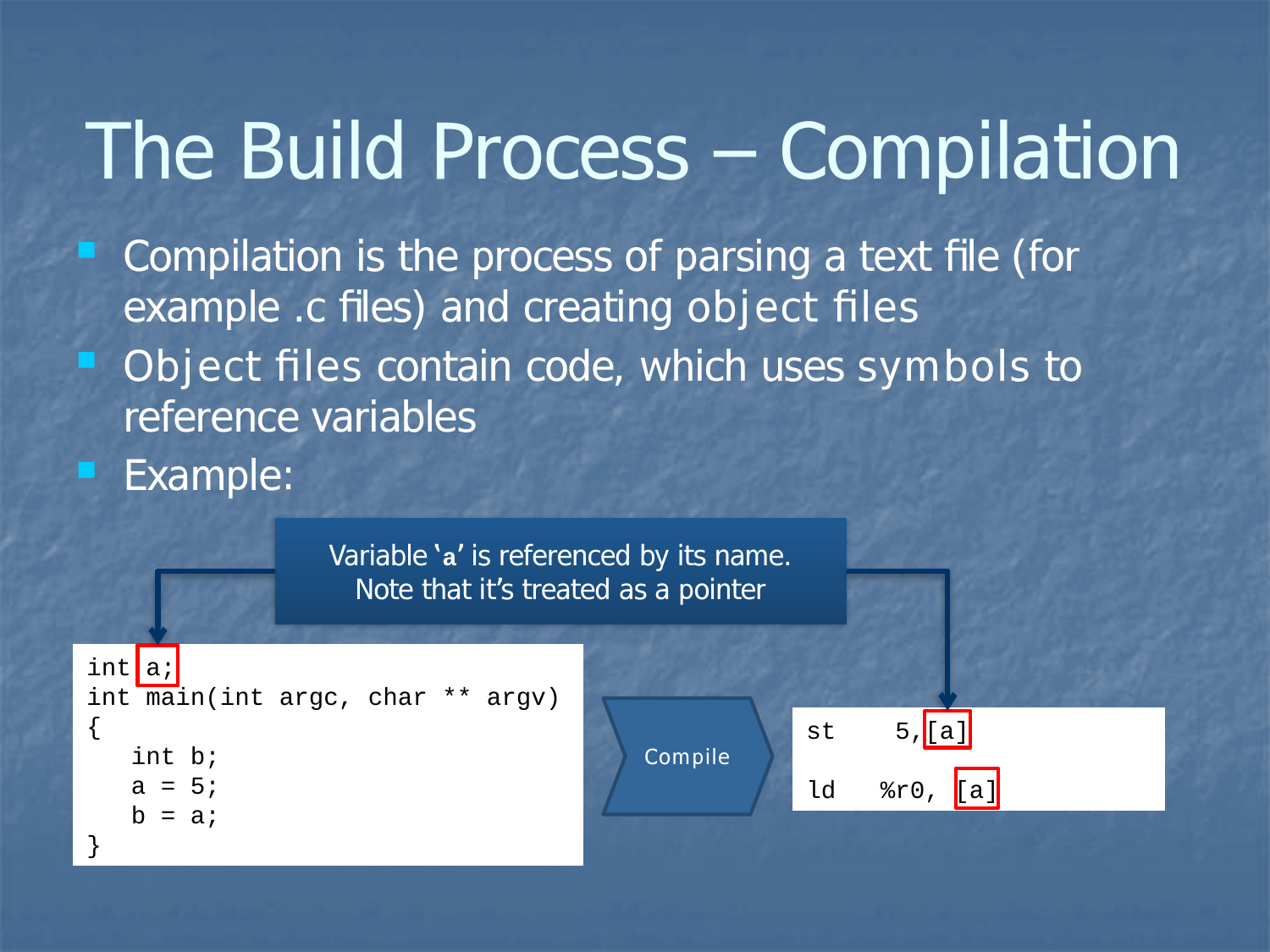

The Build Process – Compilation
Compilation is the process of parsing a text file (for example .c files) and creating object files
Object files contain code, which uses symbols to reference variables
Example:
Variable ‘a’ is referenced by its name.
Note that it’s treated as a pointer
int a;
int main(int argc, char ** argv)
{
   int b;
   a = 5;
   b = a;
}

Compile
st    5,[a]

ld   %r0, [a]